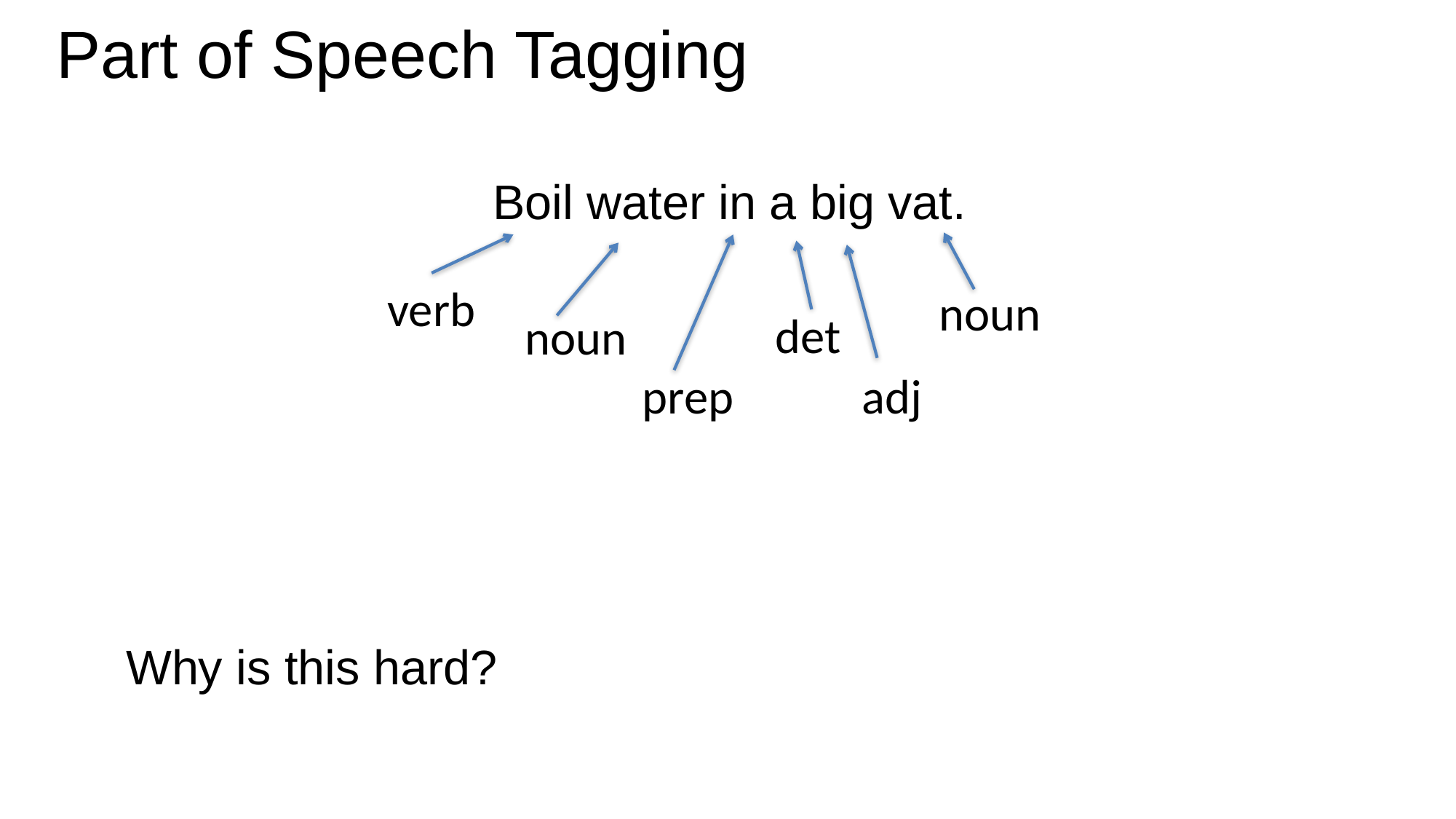

# Part of Speech Tagging
				Boil water in a big vat.
verb
noun
det
noun
prep
adj
Why is this hard?